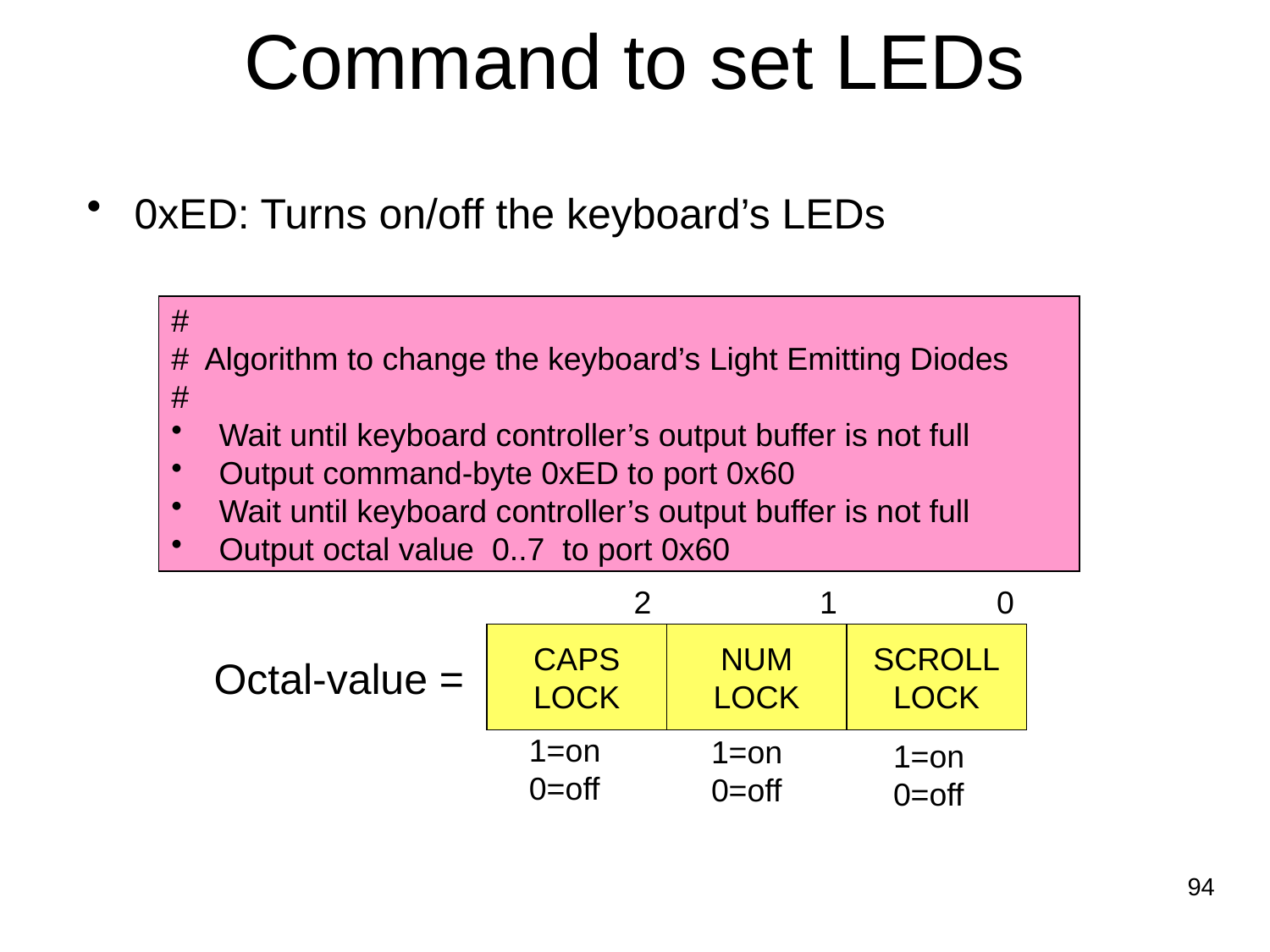

# Command to set LEDs
0xED: Turns on/off the keyboard’s LEDs
#
#  Algorithm to change the keyboard’s Light Emitting Diodes
#
Wait until keyboard controller’s output buffer is not full
Output command-byte 0xED to port 0x60
Wait until keyboard controller’s output buffer is not full
Output octal value  0..7  to port 0x60
2                   1                  0
CAPS
LOCK
NUM
LOCK
SCROLL
LOCK
Octal-value =
1=on
0=off
1=on
0=off
1=on
0=off
94